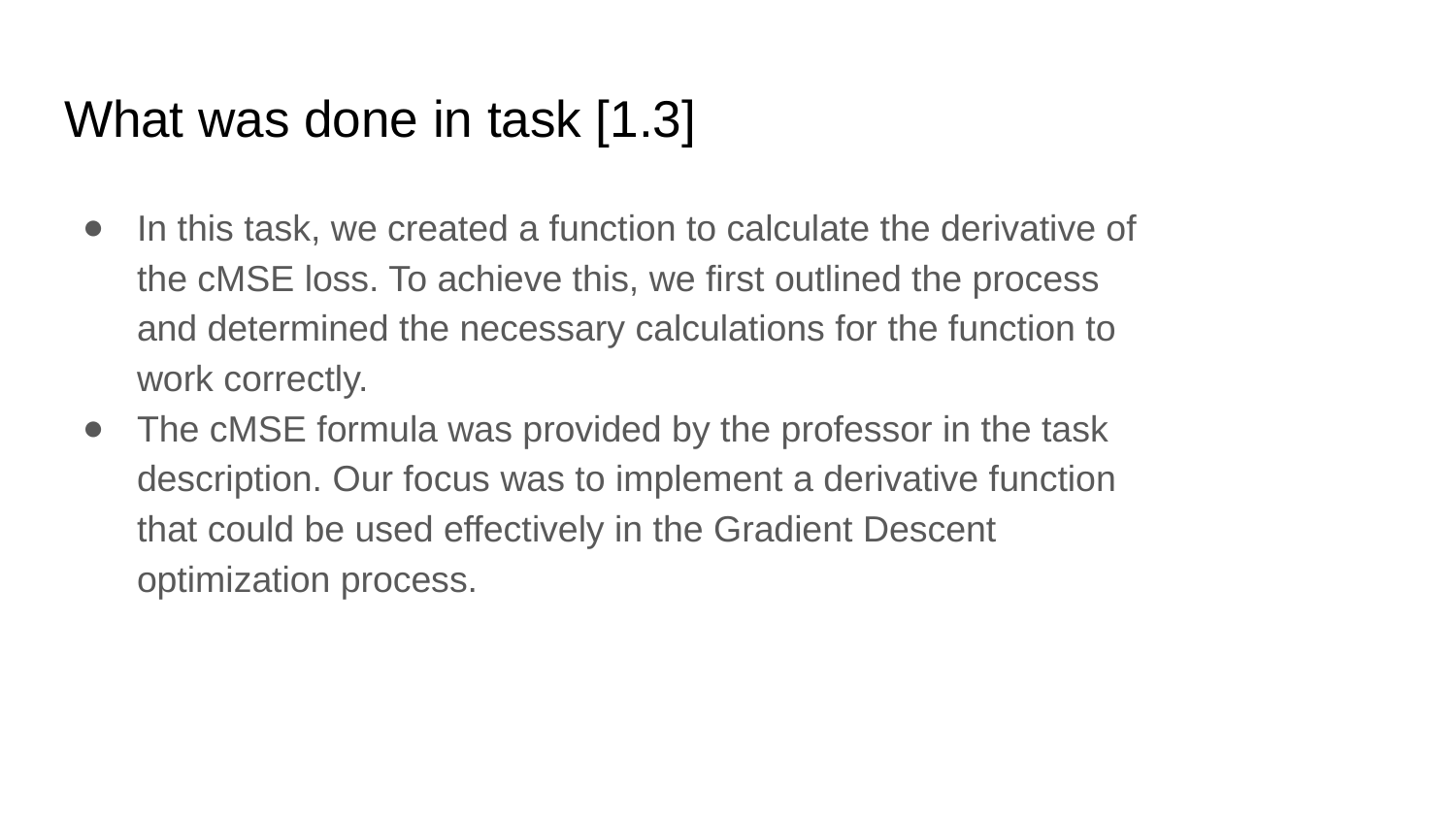

# What was done in task [1.3]
In this task, we created a function to calculate the derivative of the cMSE loss. To achieve this, we first outlined the process and determined the necessary calculations for the function to work correctly.
The cMSE formula was provided by the professor in the task description. Our focus was to implement a derivative function that could be used effectively in the Gradient Descent optimization process.